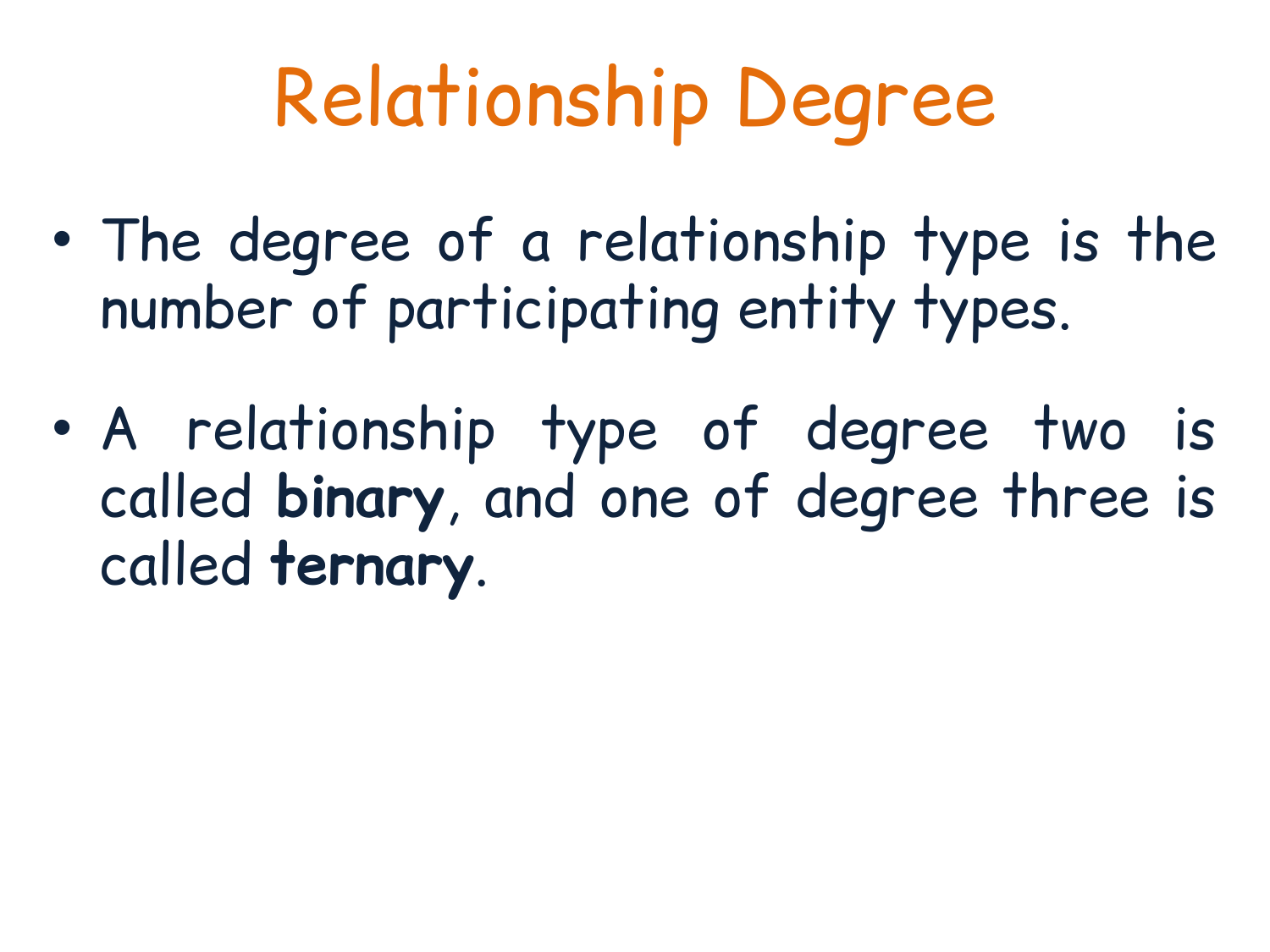

# Relationship Degree
The degree of a relationship type is the number of participating entity types.

A relationship type of degree two is called binary, and one of degree three is called ternary.